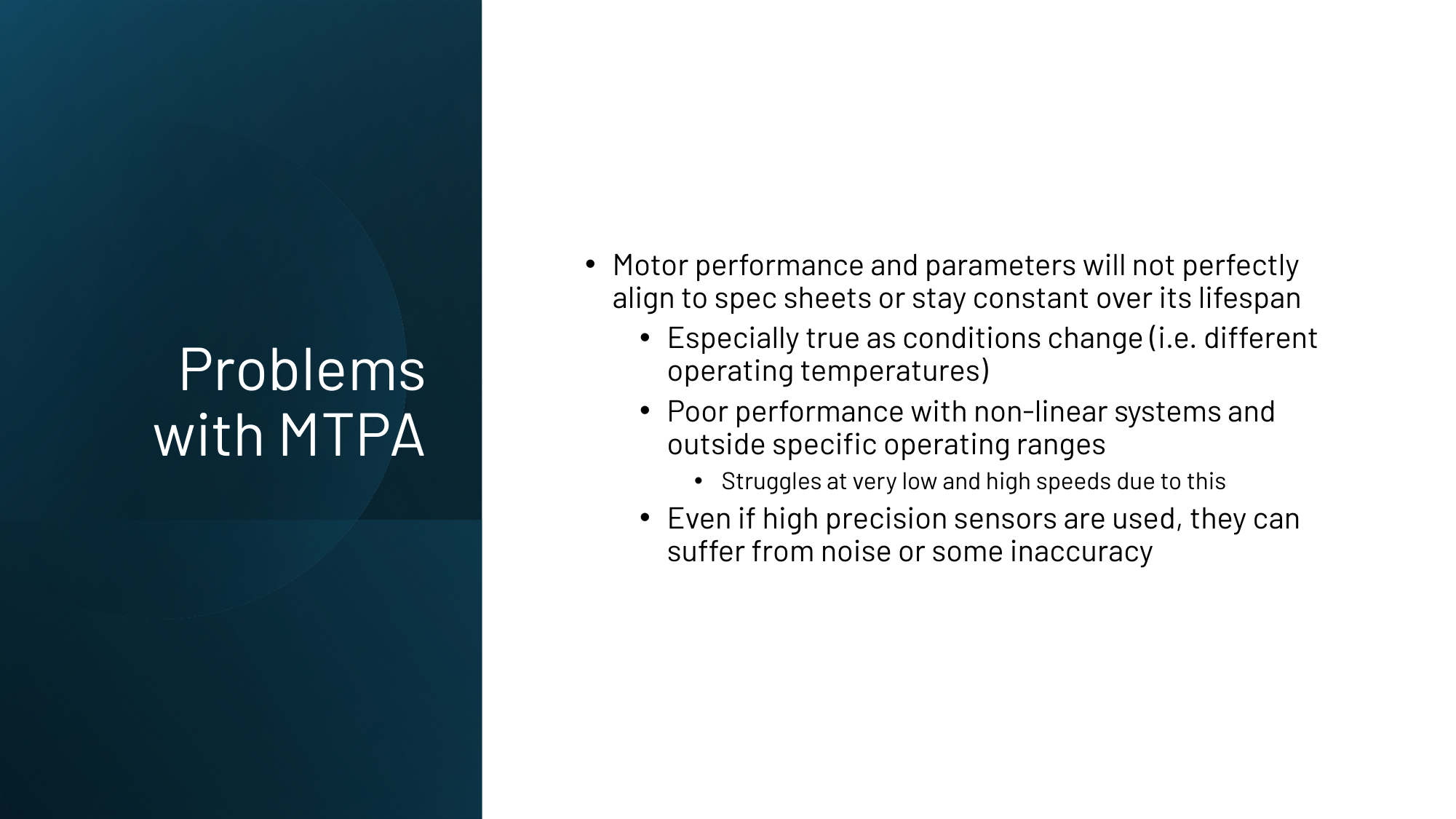

# Problems with MTPA
Motor performance and parameters will not perfectly align to spec sheets or stay constant over its lifespan
Especially true as conditions change (i.e. different operating temperatures)
Poor performance with non-linear systems and outside specific operating ranges
Struggles at very low and high speeds due to this
Even if high precision sensors are used, they can suffer from noise or some inaccuracy